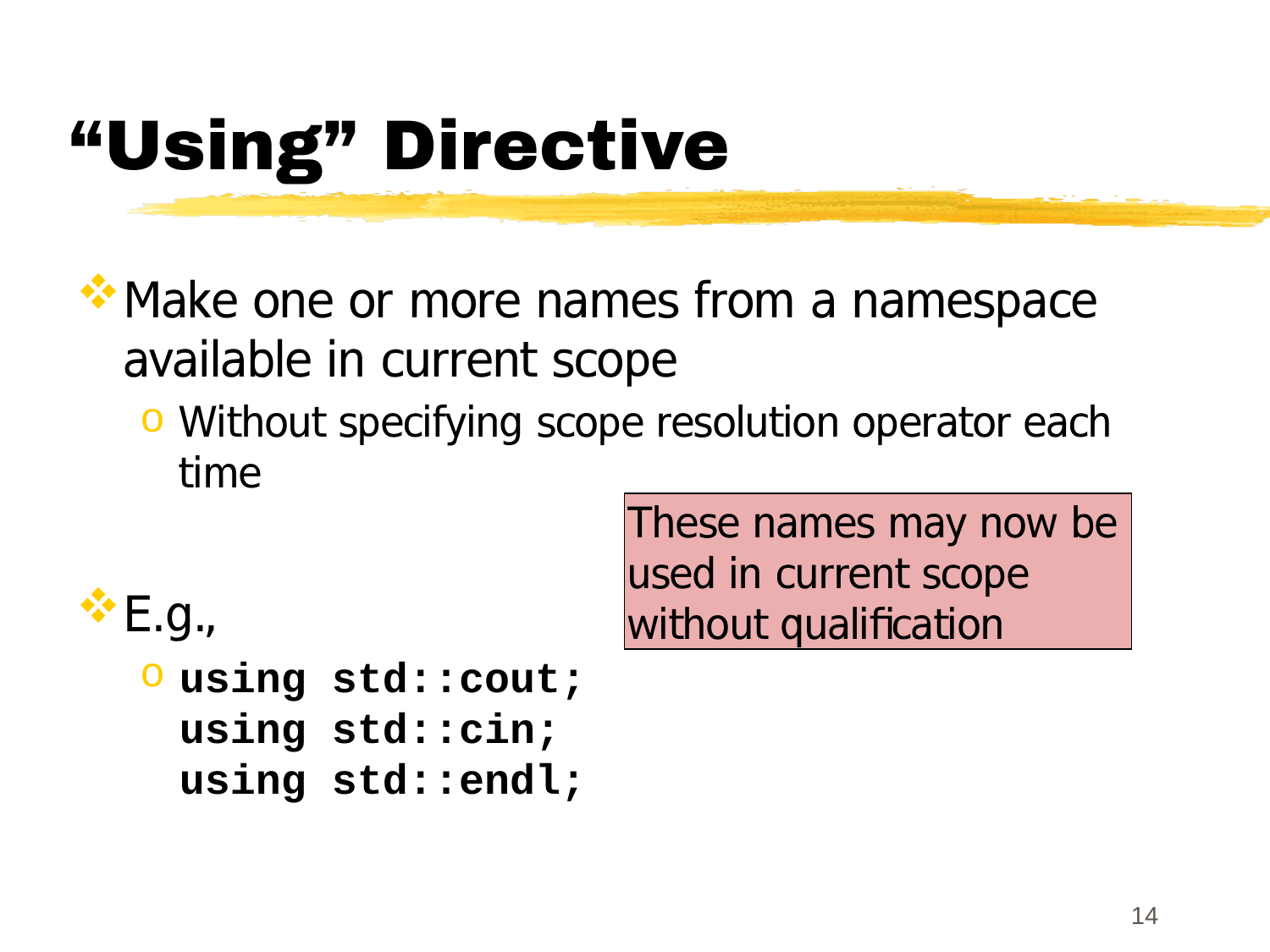

# “Using” Directive
Make one or more names from a namespace available in current scope
Without specifying scope resolution operator each time

E.g.,
using std::cout;
using std::cin;
using std::endl;
These names may now be
used in current scope
without qualification
14